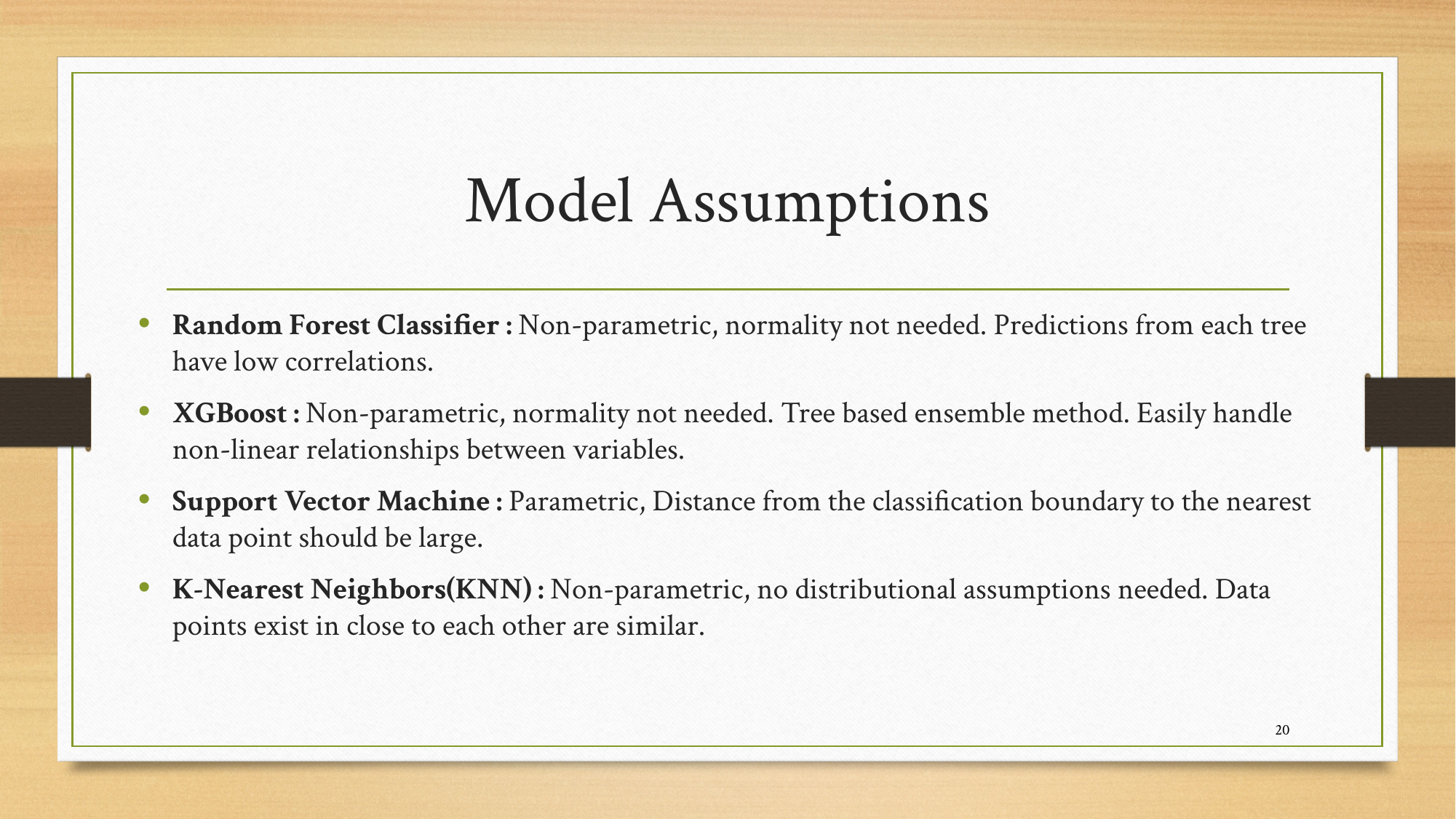

# Model Assumptions
Random Forest Classifier : Non-parametric, normality not needed. Predictions from each tree have low correlations.
XGBoost : Non-parametric, normality not needed. Tree based ensemble method. Easily handle non-linear relationships between variables.
Support Vector Machine : Parametric, Distance from the classification boundary to the nearest data point should be large.
K-Nearest Neighbors(KNN) : Non-parametric, no distributional assumptions needed. Data points exist in close to each other are similar.

20